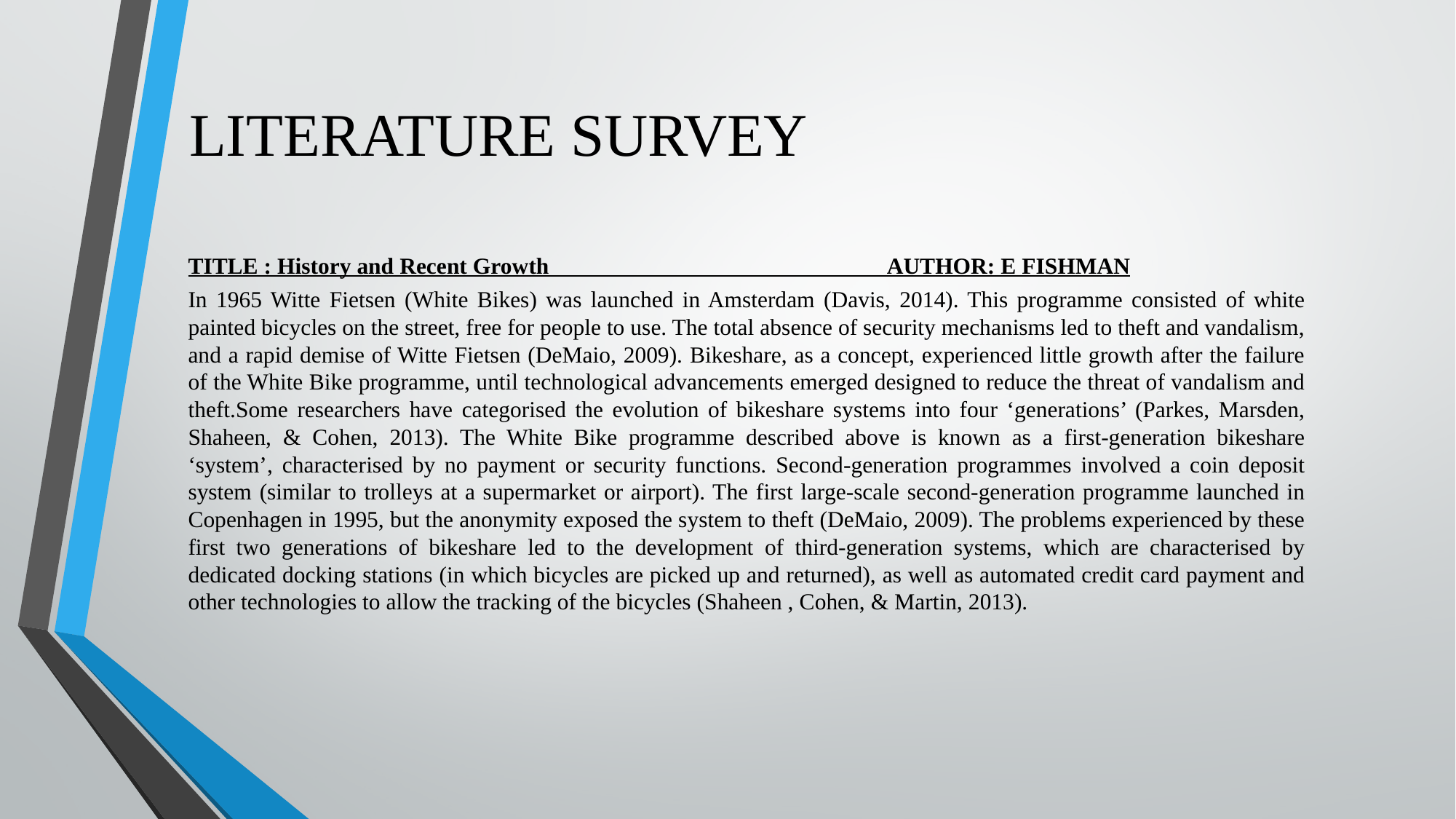

# LITERATURE SURVEY
TITLE : History and Recent Growth                                                          AUTHOR: E FISHMAN
In 1965 Witte Fietsen (White Bikes) was launched in Amsterdam (Davis, 2014). This programme consisted of white painted bicycles on the street, free for people to use. The total absence of security mechanisms led to theft and vandalism, and a rapid demise of Witte Fietsen (DeMaio, 2009). Bikeshare, as a concept, experienced little growth after the failure of the White Bike programme, until technological advancements emerged designed to reduce the threat of vandalism and theft.Some researchers have categorised the evolution of bikeshare systems into four ‘generations’ (Parkes, Marsden, Shaheen, & Cohen, 2013). The White Bike programme described above is known as a first-generation bikeshare ‘system’, characterised by no payment or security functions. Second-generation programmes involved a coin deposit system (similar to trolleys at a supermarket or airport). The first large-scale second-generation programme launched in Copenhagen in 1995, but the anonymity exposed the system to theft (DeMaio, 2009). The problems experienced by these first two generations of bikeshare led to the development of third-generation systems, which are characterised by dedicated docking stations (in which bicycles are picked up and returned), as well as automated credit card payment and other technologies to allow the tracking of the bicycles (Shaheen , Cohen, & Martin, 2013).